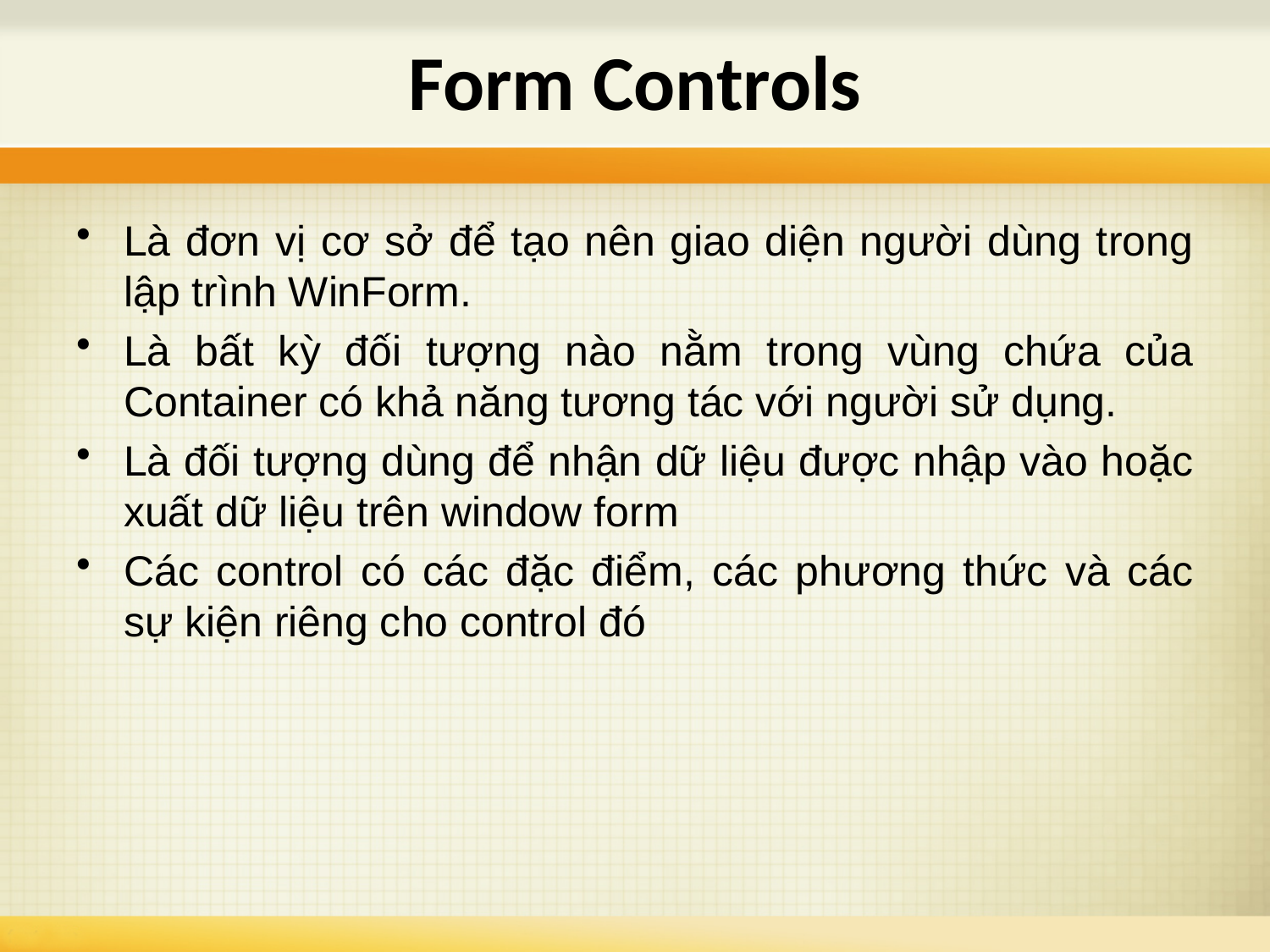

# Form Controls
Là đơn vị cơ sở để tạo nên giao diện người dùng trong lập trình WinForm.
Là bất kỳ đối tượng nào nằm trong vùng chứa của Container có khả năng tương tác với người sử dụng.
Là đối tượng dùng để nhận dữ liệu được nhập vào hoặc xuất dữ liệu trên window form
Các control có các đặc điểm, các phương thức và các sự kiện riêng cho control đó